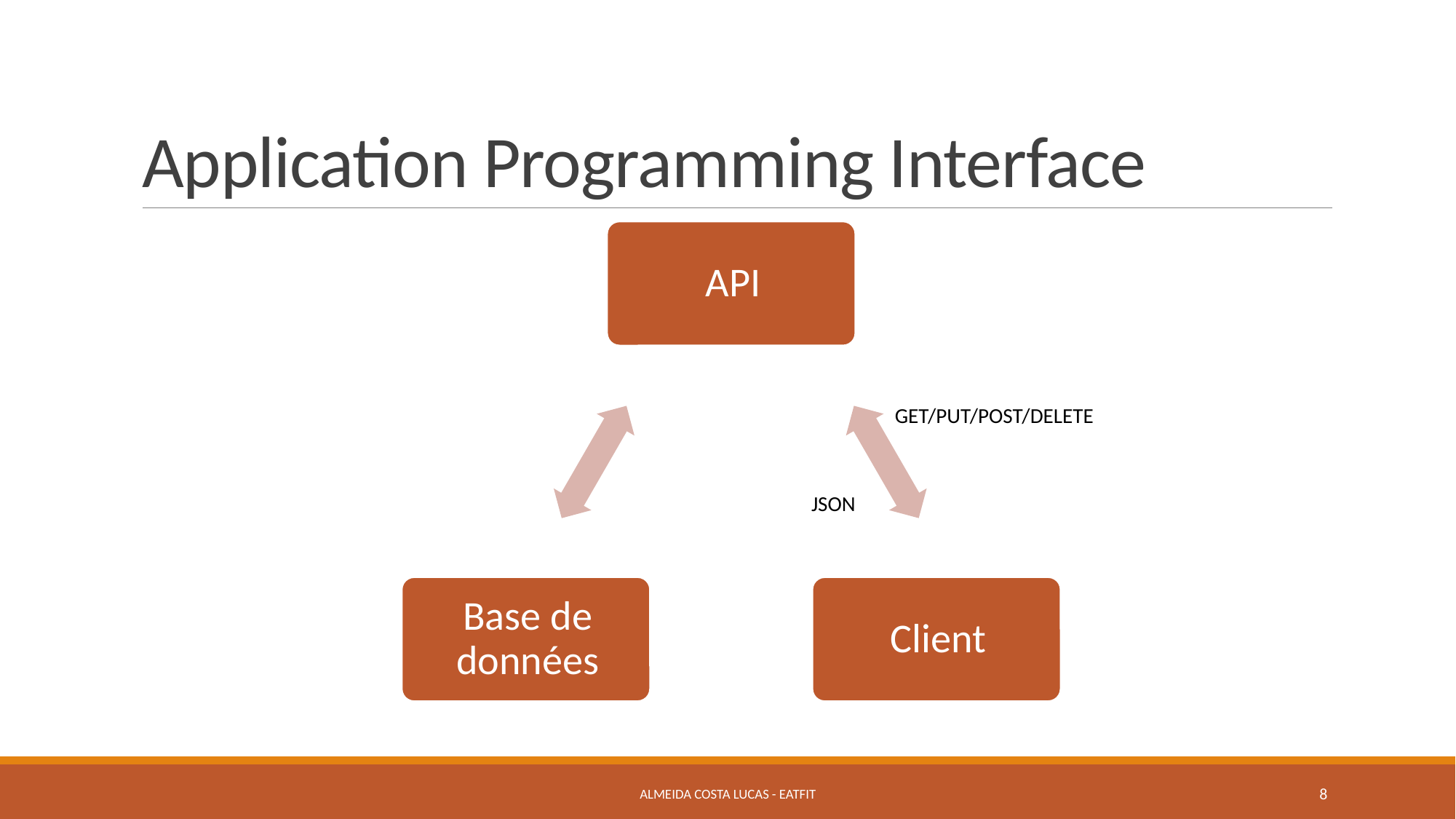

# Application Programming Interface
API

Client

Base de données

GET/PUT/POST/DELETE
JSON
Almeida Costa Lucas - Eatfit
8